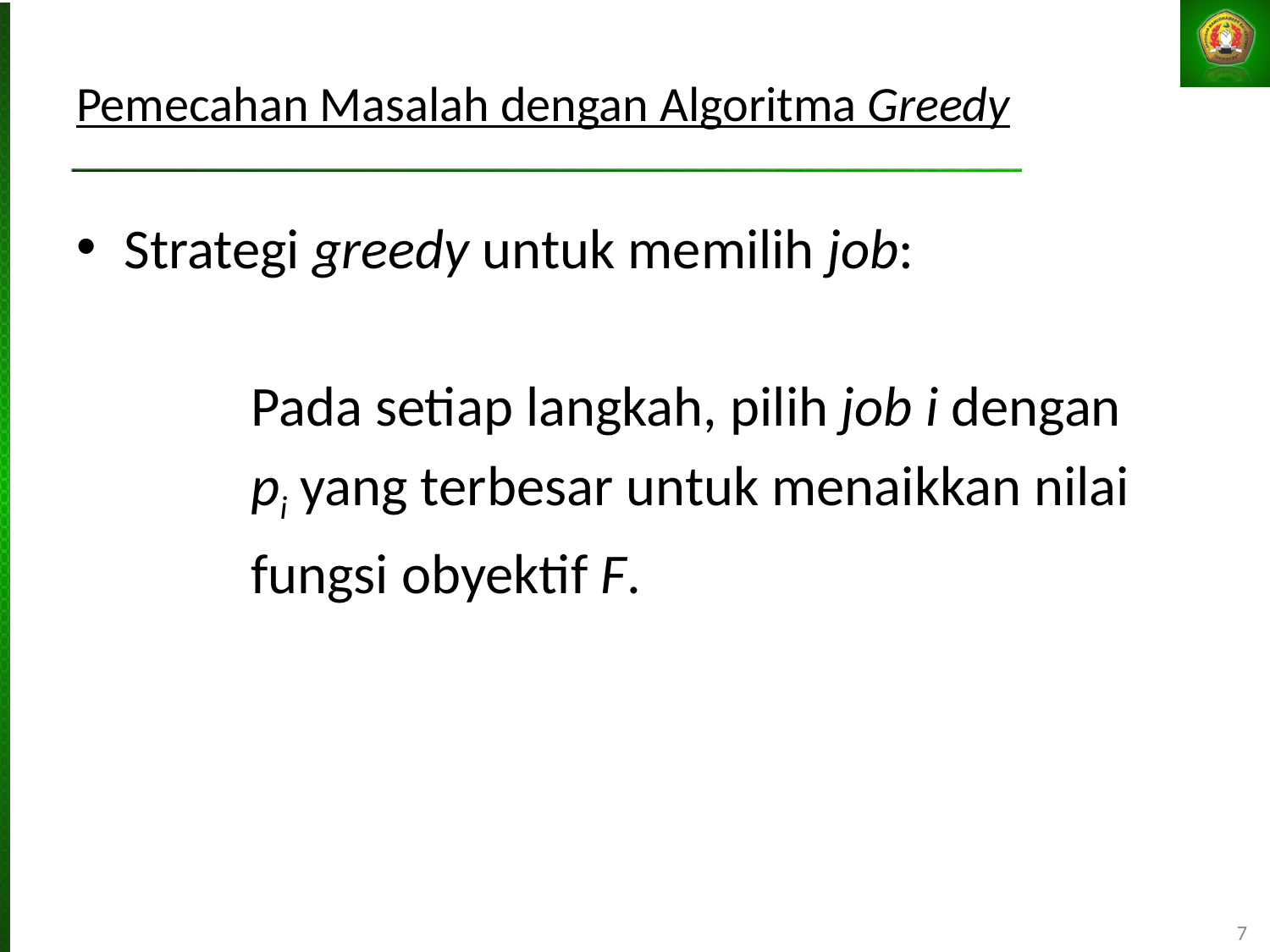

Pemecahan Masalah dengan Algoritma Greedy

Strategi greedy untuk memilih job:

 		Pada setiap langkah, pilih job i dengan
		pi yang terbesar untuk menaikkan nilai
		fungsi obyektif F.

7